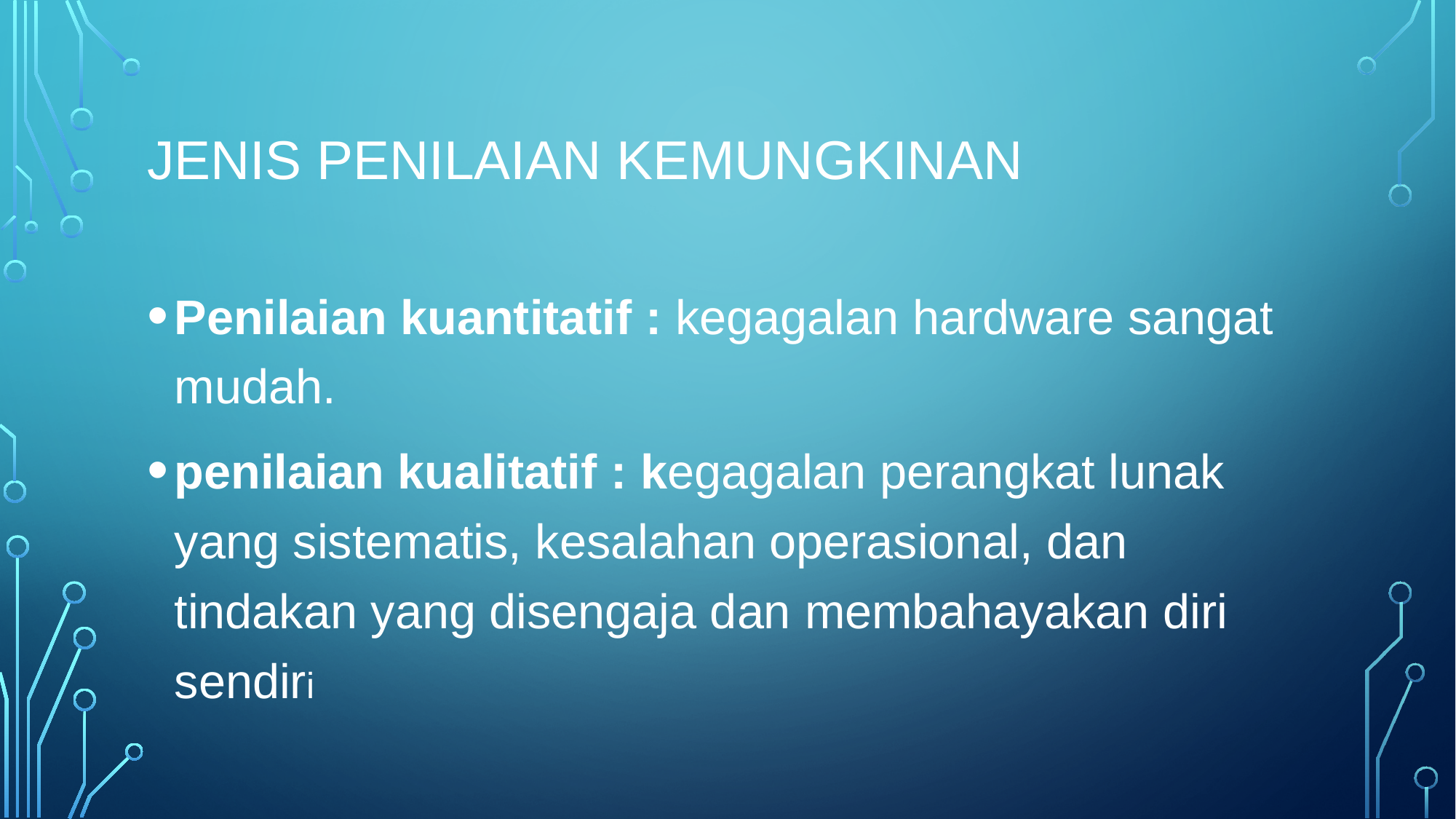

# Jenis penilaian kemungkinan
Penilaian kuantitatif : kegagalan hardware sangat mudah.
penilaian kualitatif : kegagalan perangkat lunak yang sistematis, kesalahan operasional, dan tindakan yang disengaja dan membahayakan diri sendiri